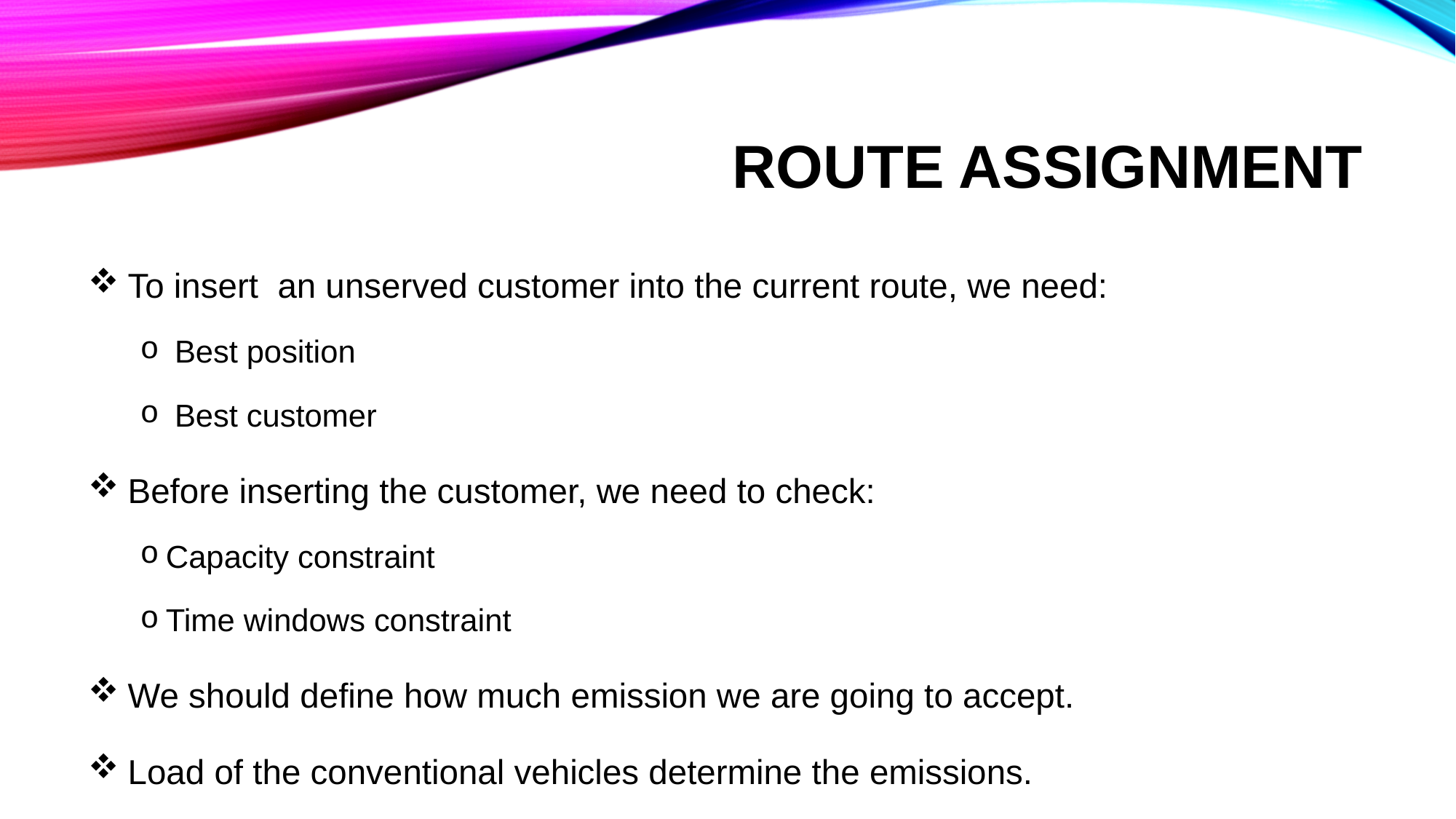

# Route Assignment
 To insert  an unserved customer into the current route, we need:
 Best position
 Best customer
 Before inserting the customer, we need to check:
Capacity constraint
Time windows constraint
 We should define how much emission we are going to accept.
 Load of the conventional vehicles determine the emissions.